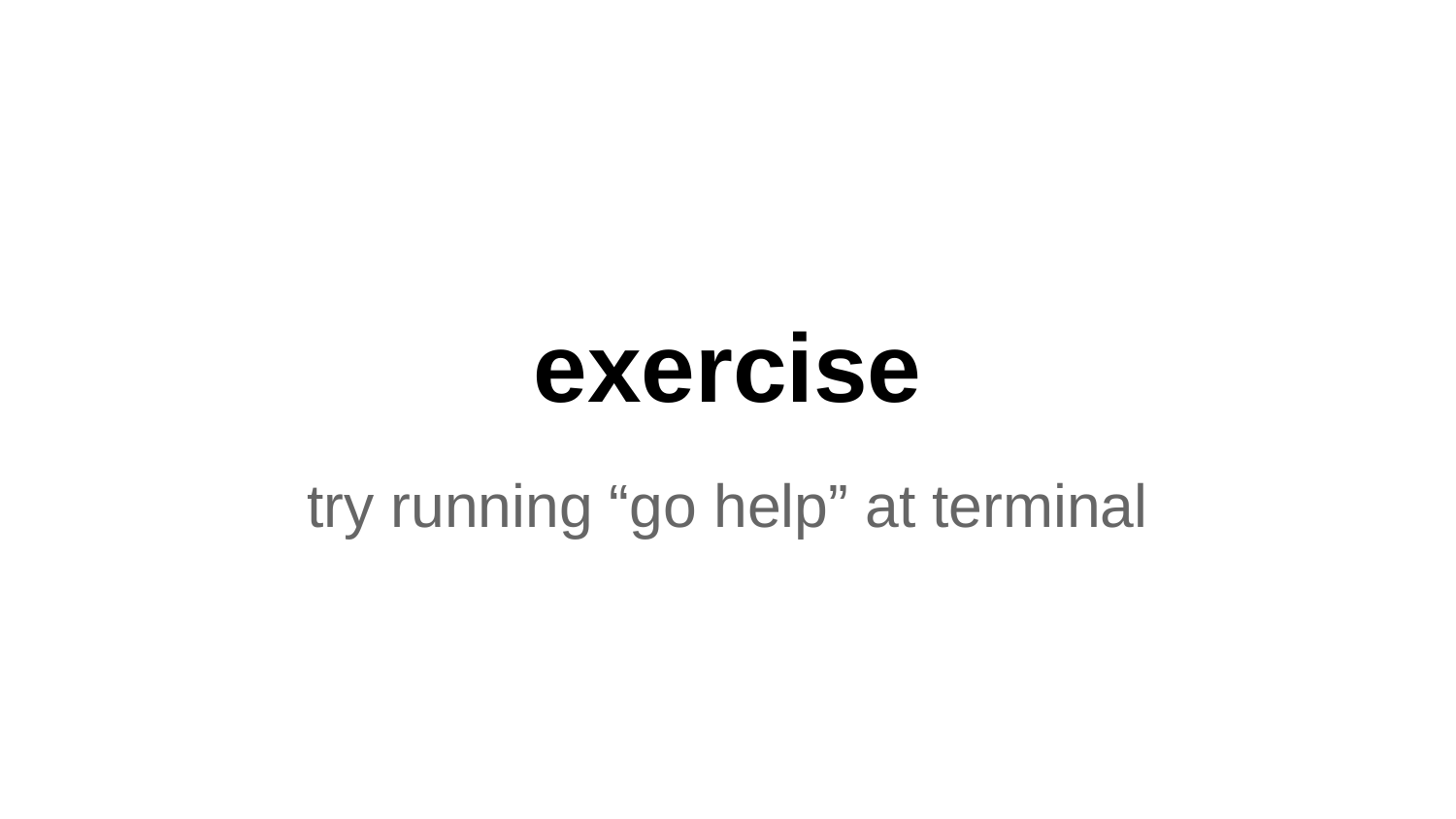

# exercise
try running “go help” at terminal